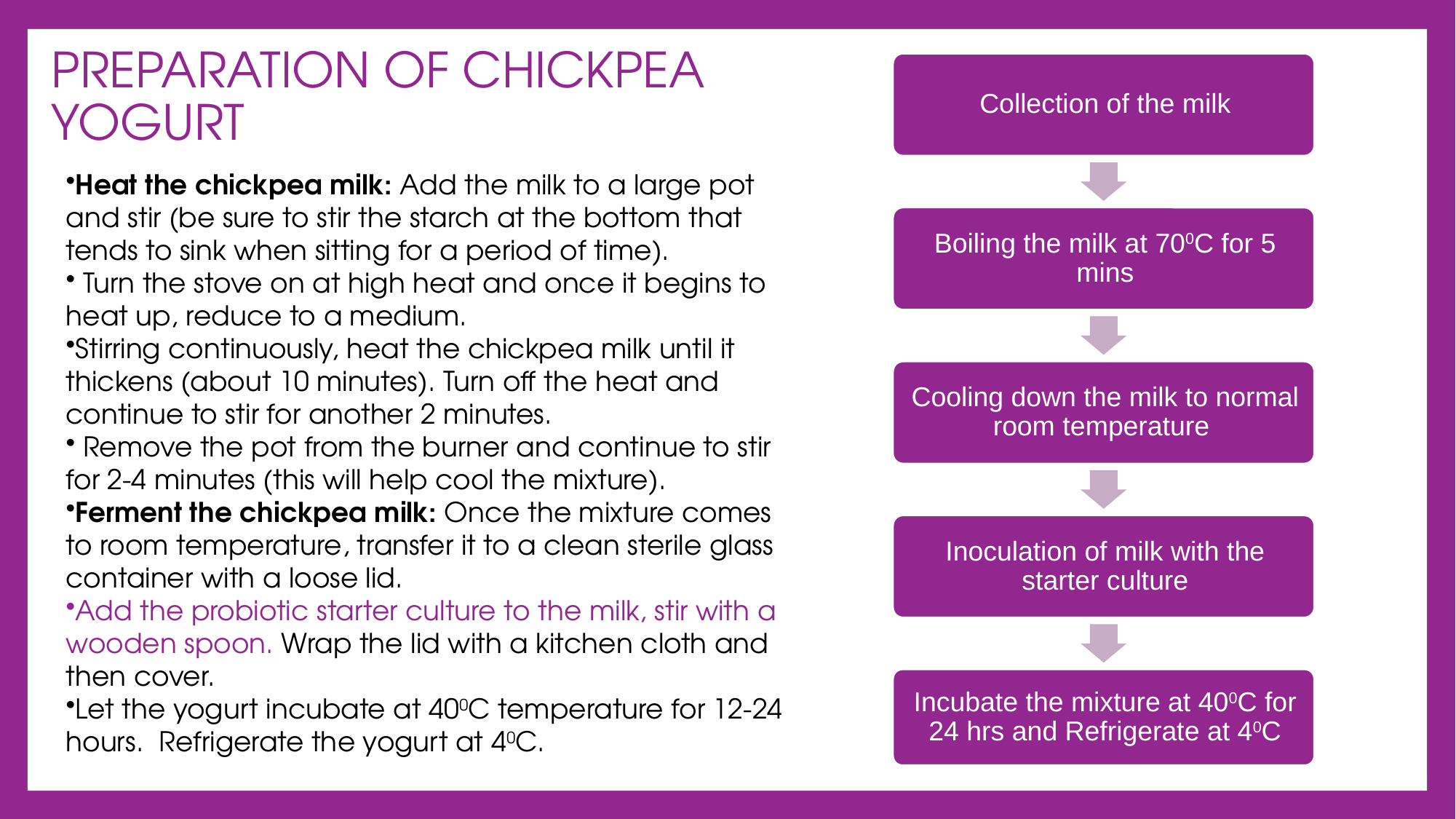

Collection of the milk

Boiling the milk at 700C for 5 mins

Cooling down the milk to normal room temperature

Inoculation of milk with the starter culture

Incubate the mixture at 400C for 24 hrs and Refrigerate at 40C
# PREPARATION OF CHICKPEA YOGURT
Heat the chickpea milk: Add the milk to a large pot and stir (be sure to stir the starch at the bottom that tends to sink when sitting for a period of time).
 Turn the stove on at high heat and once it begins to heat up, reduce to a medium.
Stirring continuously, heat the chickpea milk until it thickens (about 10 minutes). Turn off the heat and continue to stir for another 2 minutes.
 Remove the pot from the burner and continue to stir for 2-4 minutes (this will help cool the mixture).
Ferment the chickpea milk: Once the mixture comes to room temperature, transfer it to a clean sterile glass container with a loose lid.
Add the probiotic starter culture to the milk, stir with a wooden spoon. Wrap the lid with a kitchen cloth and then cover.
Let the yogurt incubate at 400C temperature for 12-24 hours.  Refrigerate the yogurt at 40C.